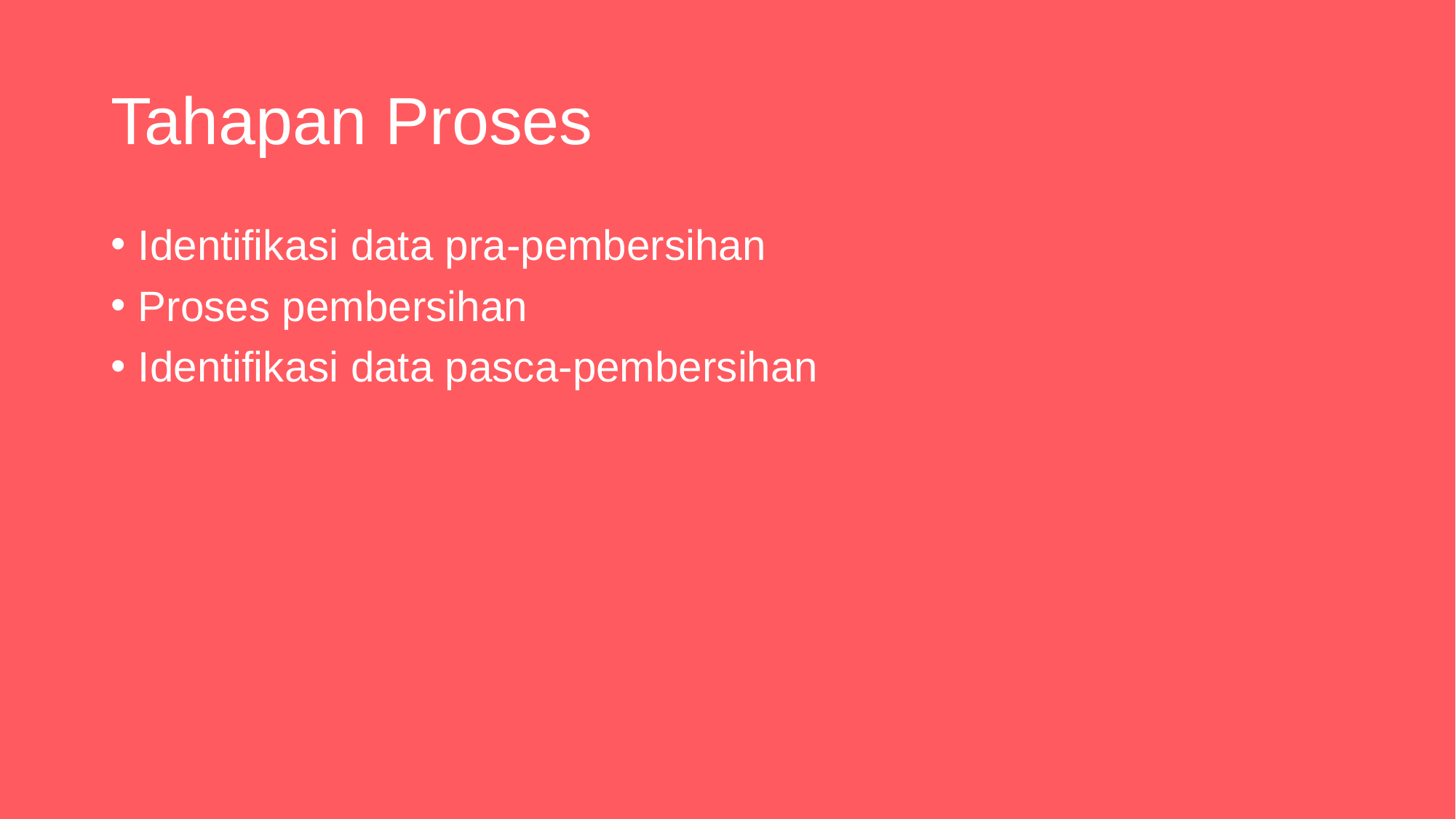

# Tahapan Proses
Identifikasi data pra-pembersihan
Proses pembersihan
Identifikasi data pasca-pembersihan